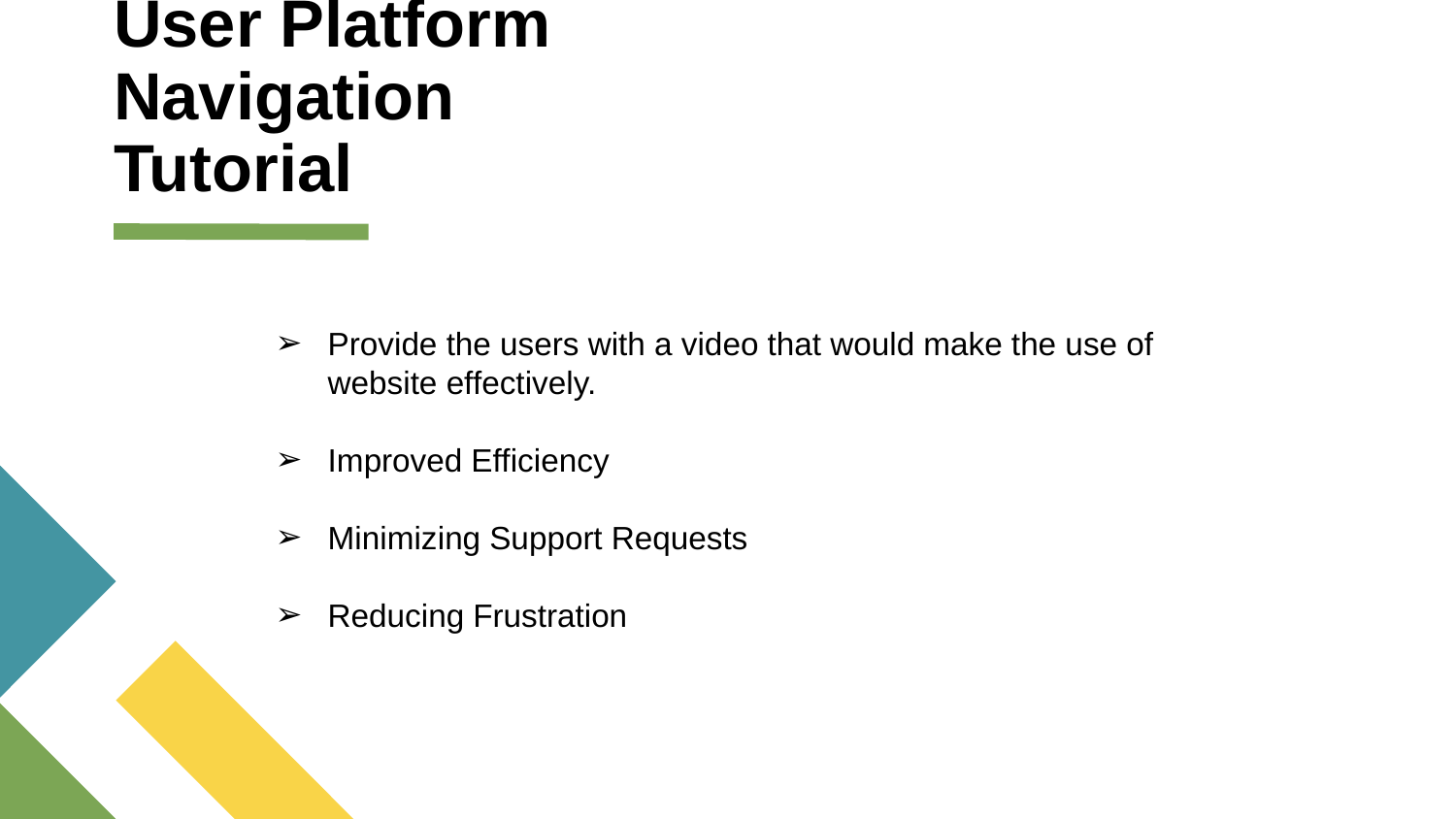

# User Platform Navigation Tutorial
Provide the users with a video that would make the use of website effectively.

Improved Efficiency

Minimizing Support Requests

Reducing Frustration